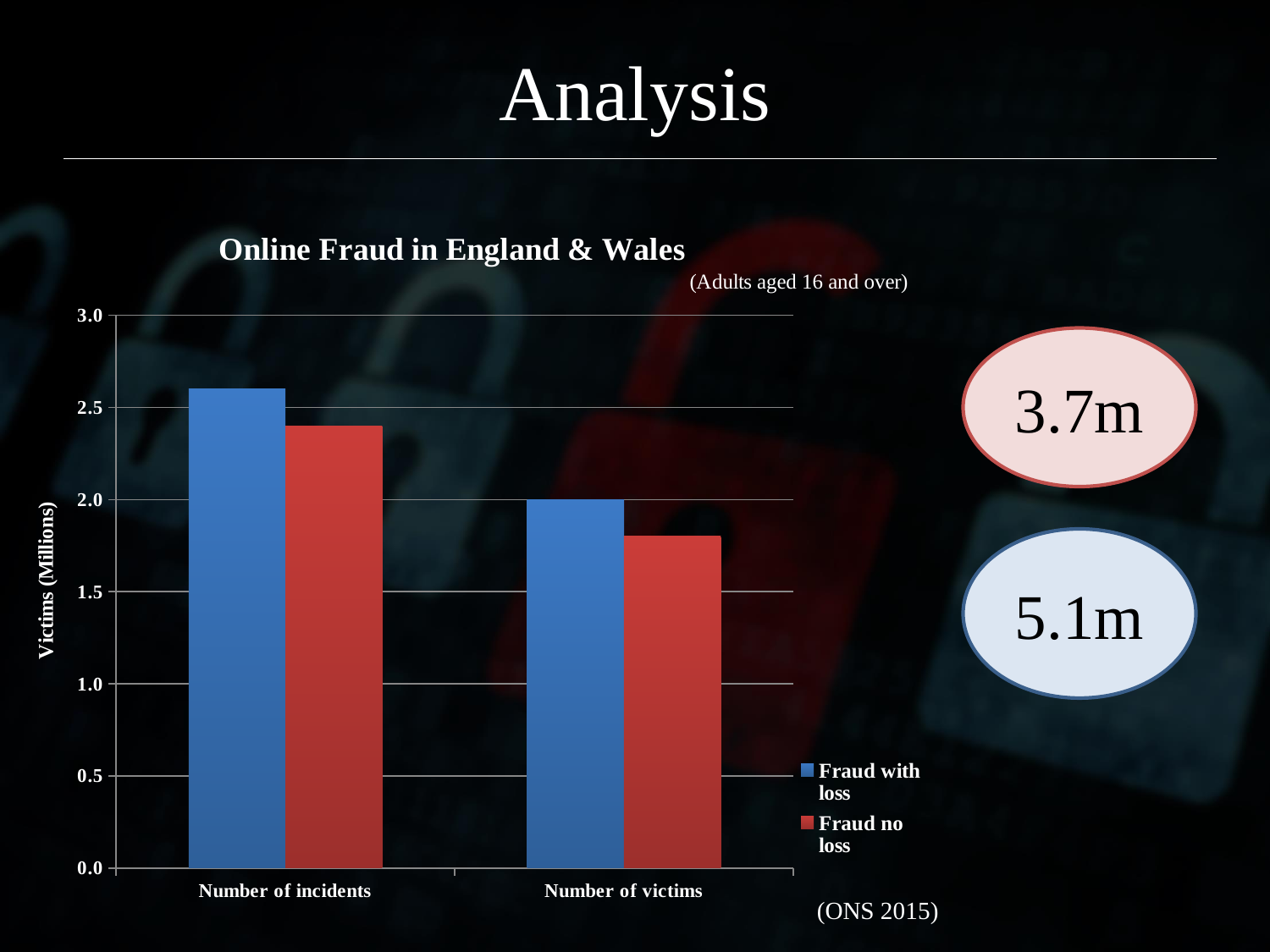

# Analysis

### Chart: Online Fraud in England & Wales

| Category | Fraud with loss | Fraud no loss |
|---|---|---|
| Number of incidents | 2.6 | 2.4 |
| Number of victims | 2.0 | 1.8 |
3.7m
5.1m
(ONS 2015)